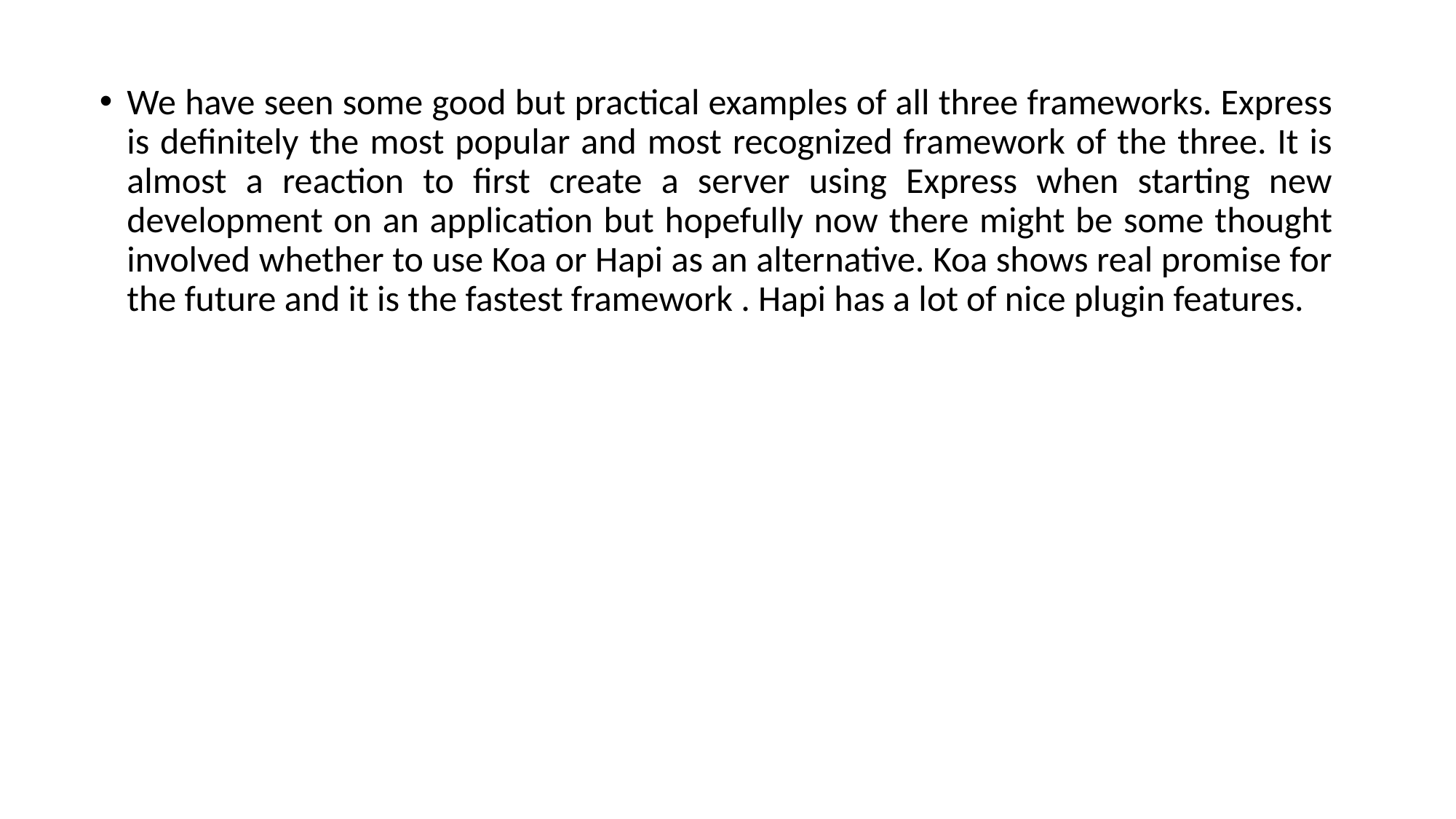

We have seen some good but practical examples of all three frameworks. Express is definitely the most popular and most recognized framework of the three. It is almost a reaction to first create a server using Express when starting new development on an application but hopefully now there might be some thought involved whether to use Koa or Hapi as an alternative. Koa shows real promise for the future and it is the fastest framework . Hapi has a lot of nice plugin features.